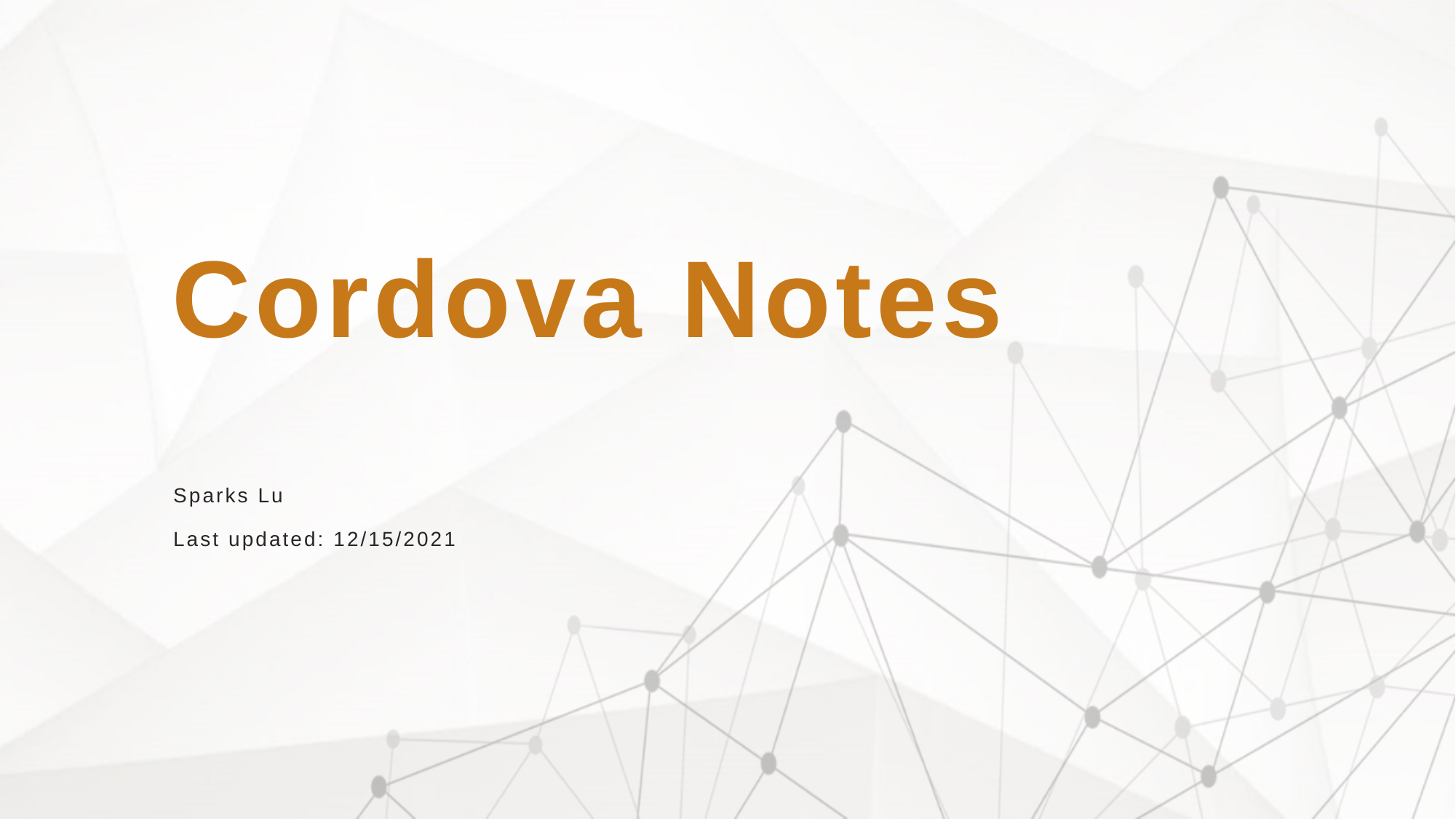

# Cordova Notes
Sparks Lu
Last updated: 12/15/2021